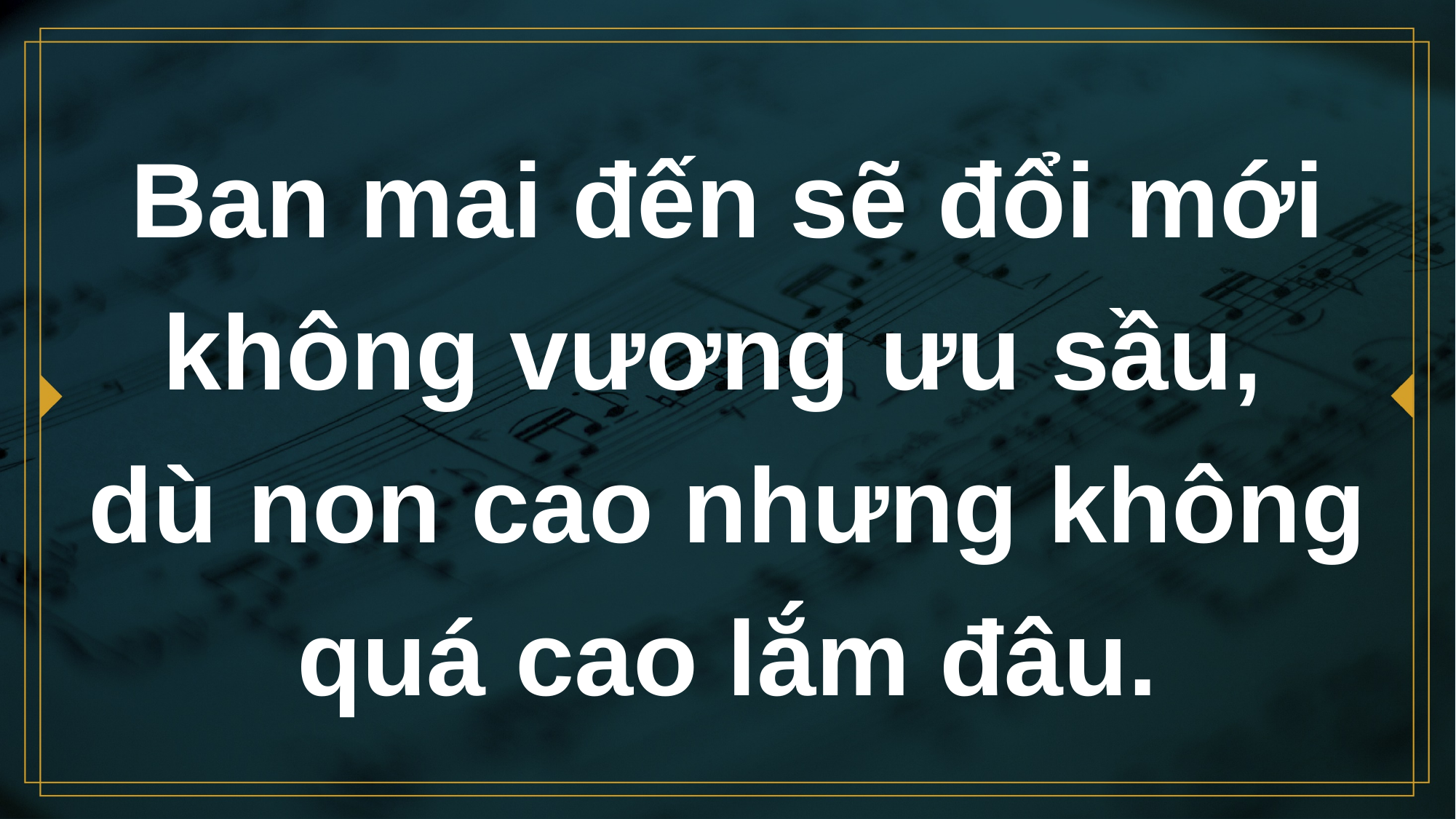

# Ban mai đến sẽ đổi mới không vương ưu sầu, dù non cao nhưng không quá cao lắm đâu.